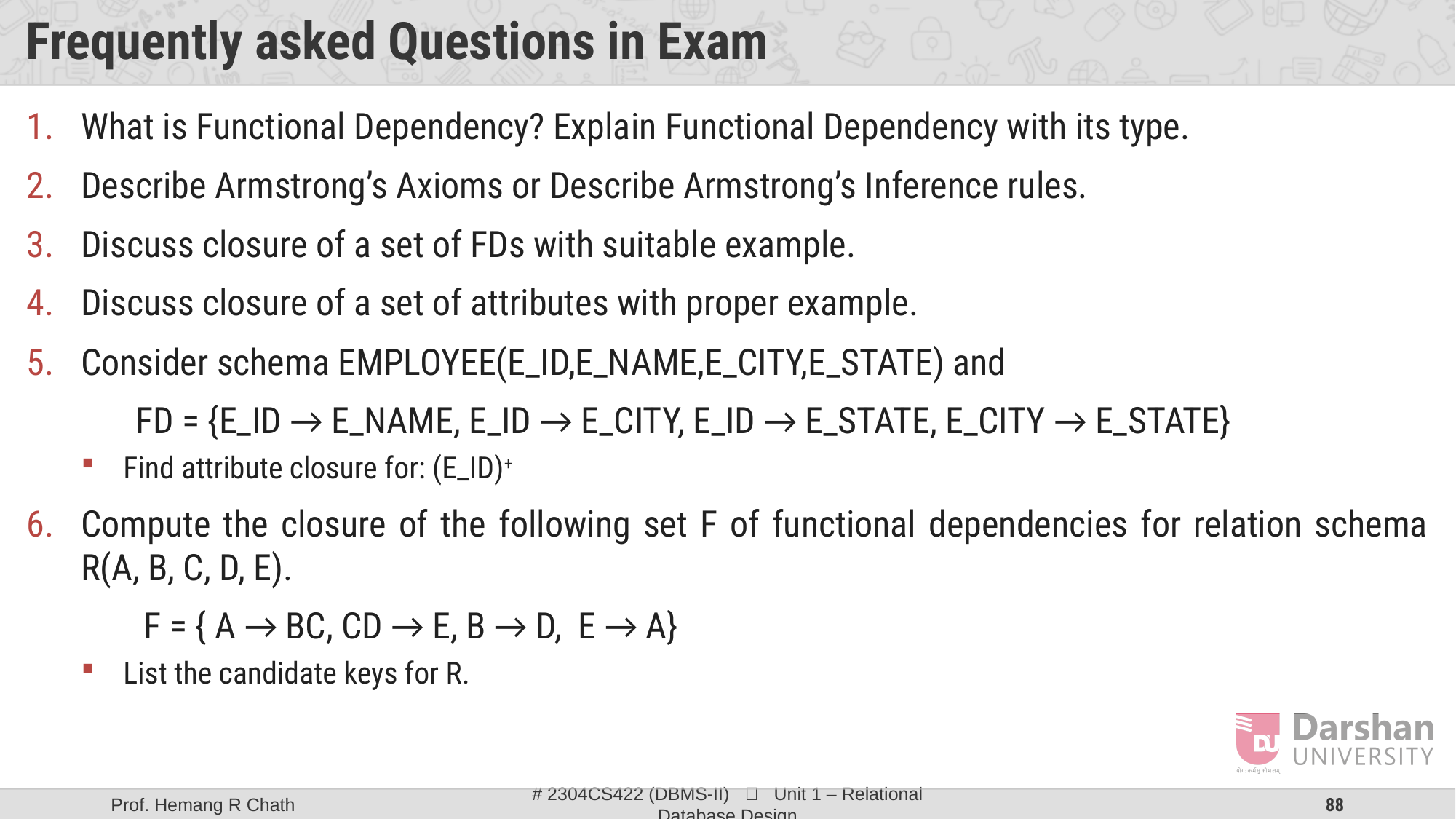

# Frequently asked Questions in Exam
What is Functional Dependency? Explain Functional Dependency with its type.
Describe Armstrong’s Axioms or Describe Armstrong’s Inference rules.
Discuss closure of a set of FDs with suitable example.
Discuss closure of a set of attributes with proper example.
Consider schema EMPLOYEE(E_ID,E_NAME,E_CITY,E_STATE) and
       	FD = {E_ID → E_NAME, E_ID → E_CITY, E_ID → E_STATE, E_CITY → E_STATE}
Find attribute closure for: (E_ID)+
Compute the closure of the following set F of functional dependencies for relation schema R(A, B, C, D, E).
	 F = { A → BC, CD → E, B → D,  E → A}
List the candidate keys for R.